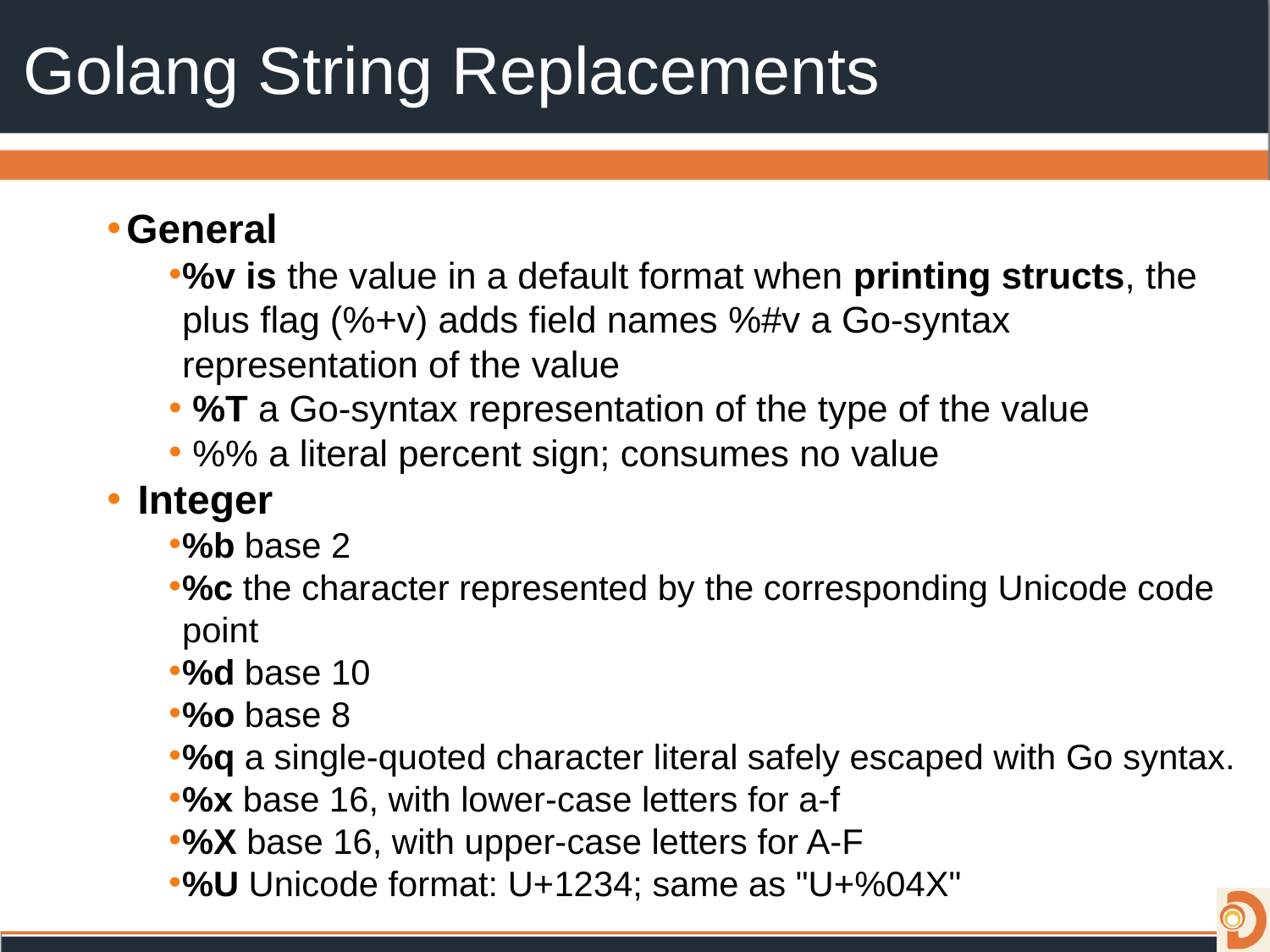

# Golang String Replacements
General
%v is the value in a default format when printing structs, the plus flag (%+v) adds field names %#v a Go-syntax representation of the value
 %T a Go-syntax representation of the type of the value
 %% a literal percent sign; consumes no value
 Integer
%b base 2
%c the character represented by the corresponding Unicode code point
%d base 10
%o base 8
%q a single-quoted character literal safely escaped with Go syntax.
%x base 16, with lower-case letters for a-f
%X base 16, with upper-case letters for A-F
%U Unicode format: U+1234; same as "U+%04X"